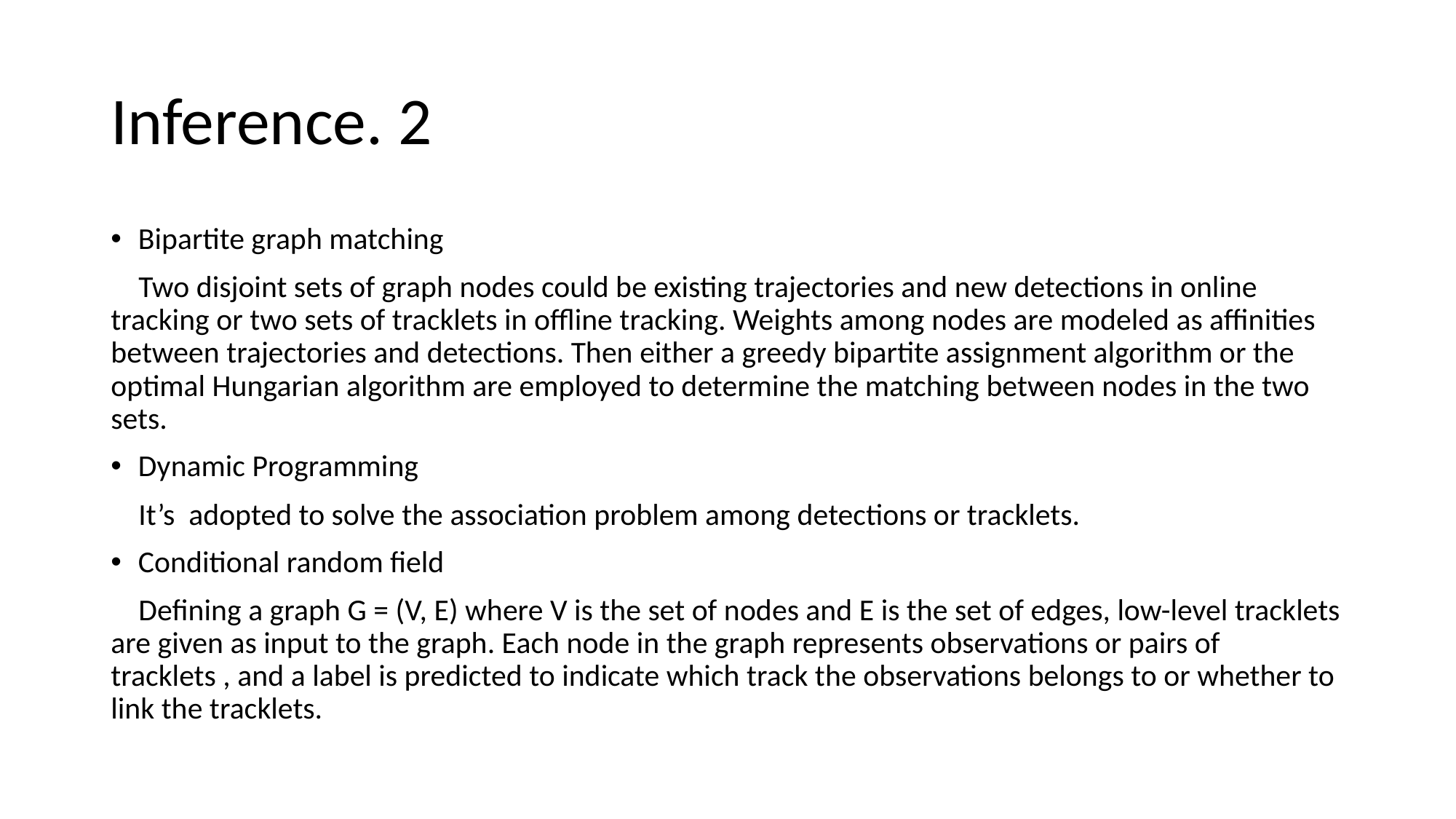

# Inference. 2
Bipartite graph matching
    Two disjoint sets of graph nodes could be existing trajectories and new detections in online tracking or two sets of tracklets in offline tracking. Weights among nodes are modeled as affinities between trajectories and detections. Then either a greedy bipartite assignment algorithm or the optimal Hungarian algorithm are employed to determine the matching between nodes in the two sets.
Dynamic Programming
    It’s  adopted to solve the association problem among detections or tracklets.
Conditional random field
    Defining a graph G = (V, E) where V is the set of nodes and E is the set of edges, low-level tracklets are given as input to the graph. Each node in the graph represents observations or pairs of tracklets , and a label is predicted to indicate which track the observations belongs to or whether to link the tracklets.